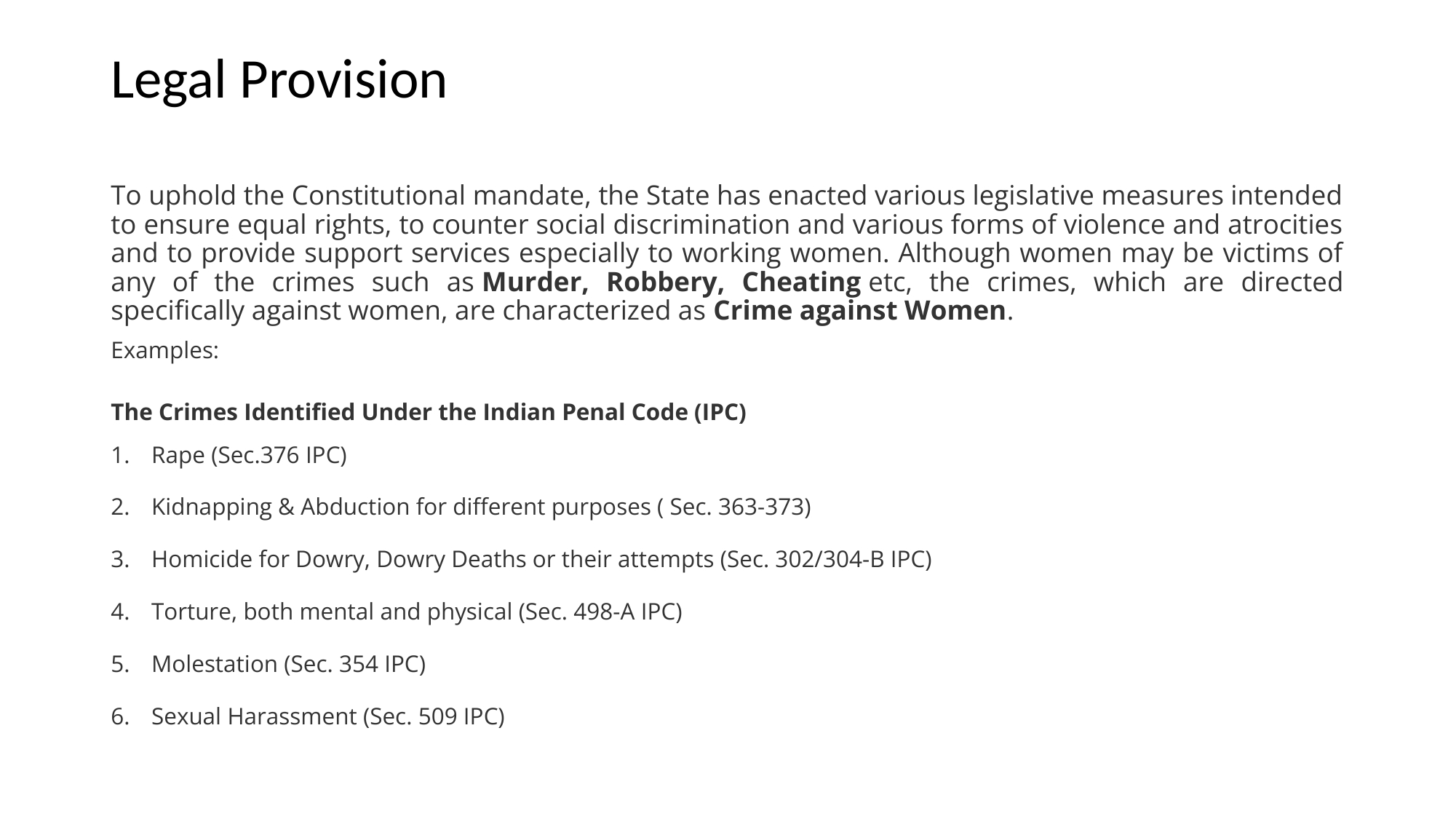

# Legal Provision
To uphold the Constitutional mandate, the State has enacted various legislative measures intended to ensure equal rights, to counter social discrimination and various forms of violence and atrocities and to provide support services especially to working women. Although women may be victims of any of the crimes such as Murder, Robbery, Cheating etc, the crimes, which are directed specifically against women, are characterized as Crime against Women.
Examples:
The Crimes Identified Under the Indian Penal Code (IPC)
Rape (Sec.376 IPC)
Kidnapping & Abduction for different purposes ( Sec. 363-373)
Homicide for Dowry, Dowry Deaths or their attempts (Sec. 302/304-B IPC)
Torture, both mental and physical (Sec. 498-A IPC)
Molestation (Sec. 354 IPC)
Sexual Harassment (Sec. 509 IPC)